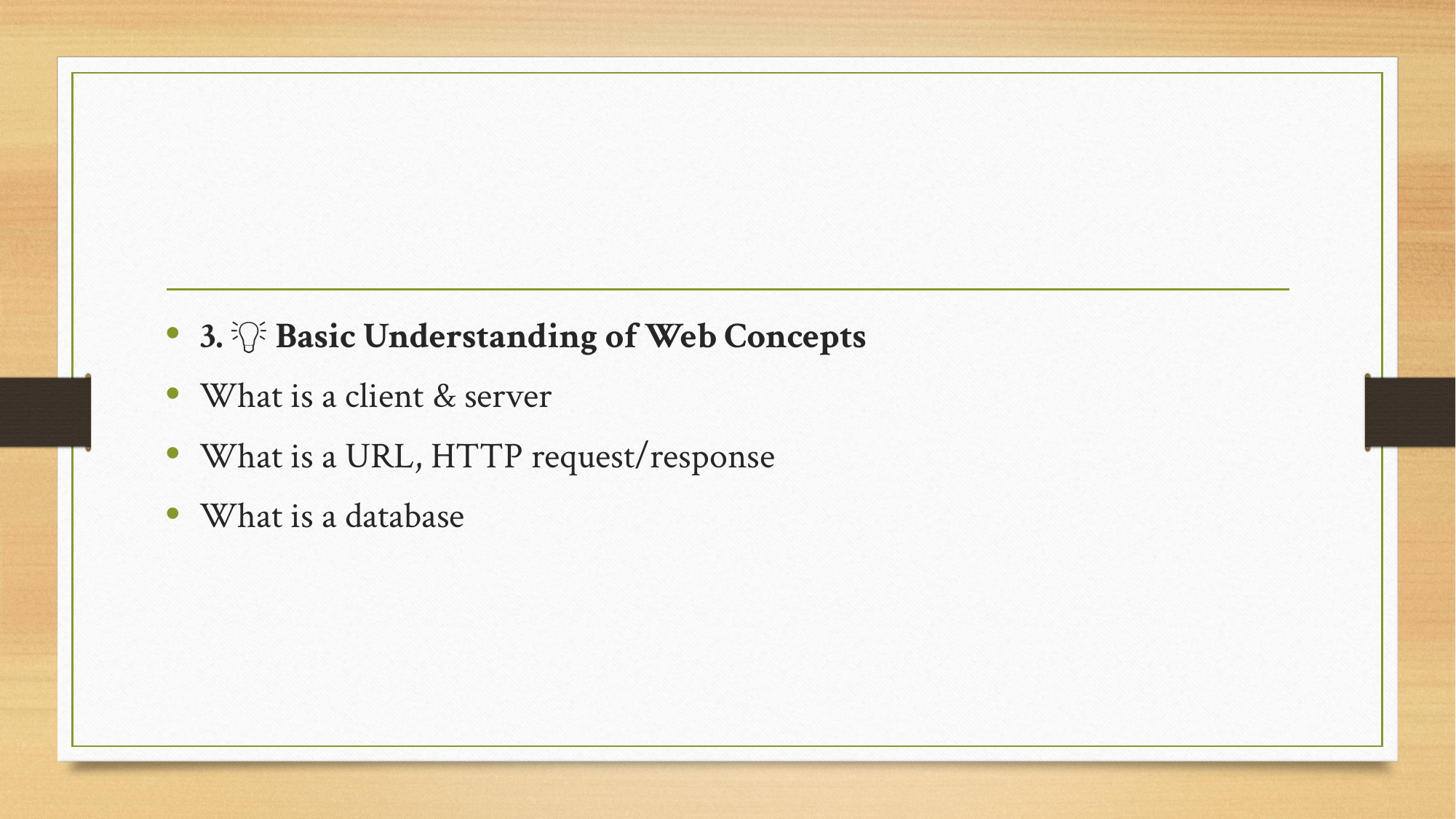

#
3. 💡 Basic Understanding of Web Concepts
What is a client & server
What is a URL, HTTP request/response
What is a database